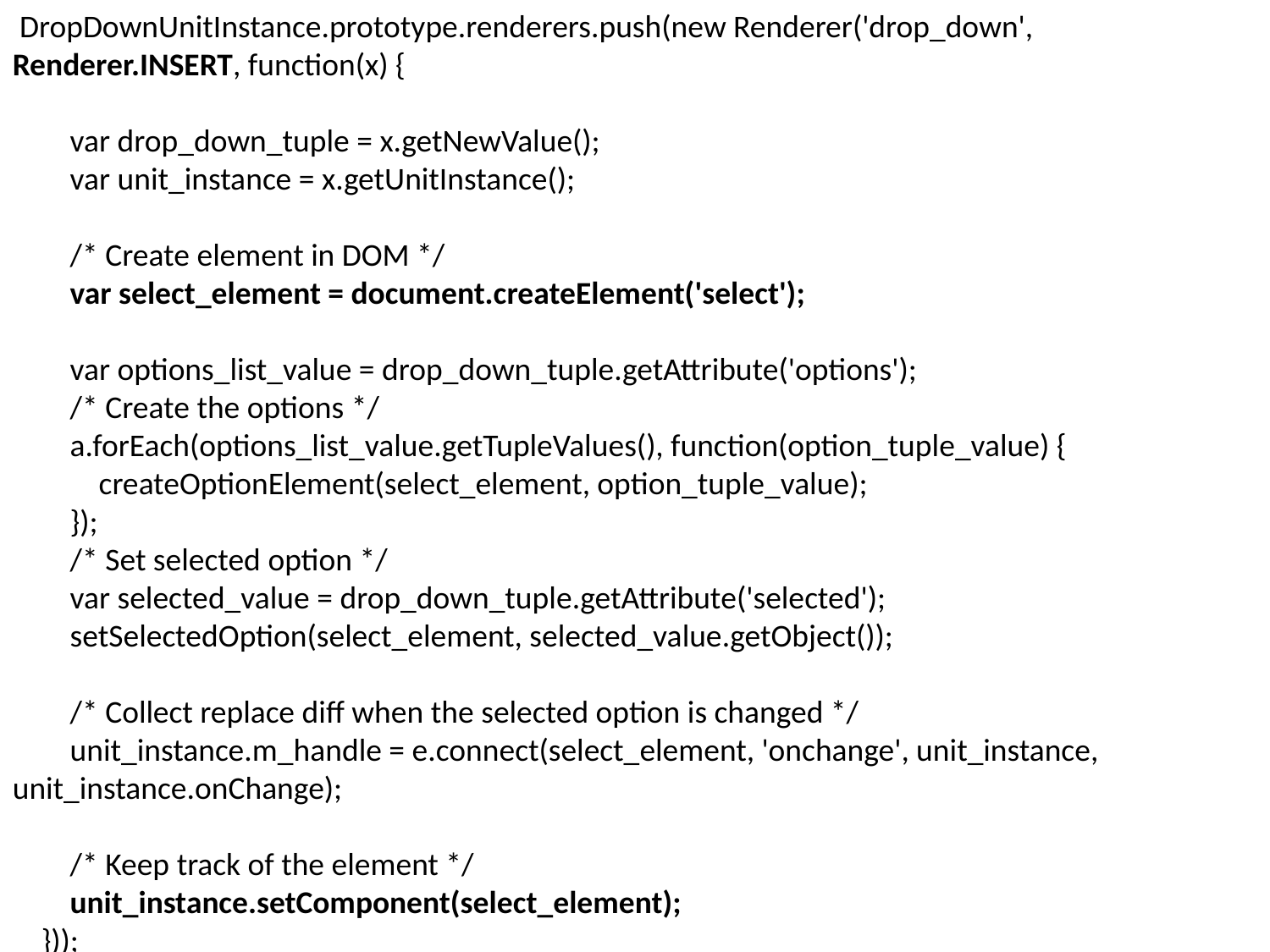

DropDownUnitInstance.prototype.renderers.push(new Renderer('drop_down', Renderer.INSERT, function(x) {

        var drop_down_tuple = x.getNewValue();
        var unit_instance = x.getUnitInstance();

        /* Create element in DOM */
        var select_element = document.createElement('select');

        var options_list_value = drop_down_tuple.getAttribute('options');
        /* Create the options */
        a.forEach(options_list_value.getTupleValues(), function(option_tuple_value) {
            createOptionElement(select_element, option_tuple_value);
        });
        /* Set selected option */
        var selected_value = drop_down_tuple.getAttribute('selected');
        setSelectedOption(select_element, selected_value.getObject());

        /* Collect replace diff when the selected option is changed */
        unit_instance.m_handle = e.connect(select_element, 'onchange', unit_instance, unit_instance.onChange);

        /* Keep track of the element */
        unit_instance.setComponent(select_element);
    }));